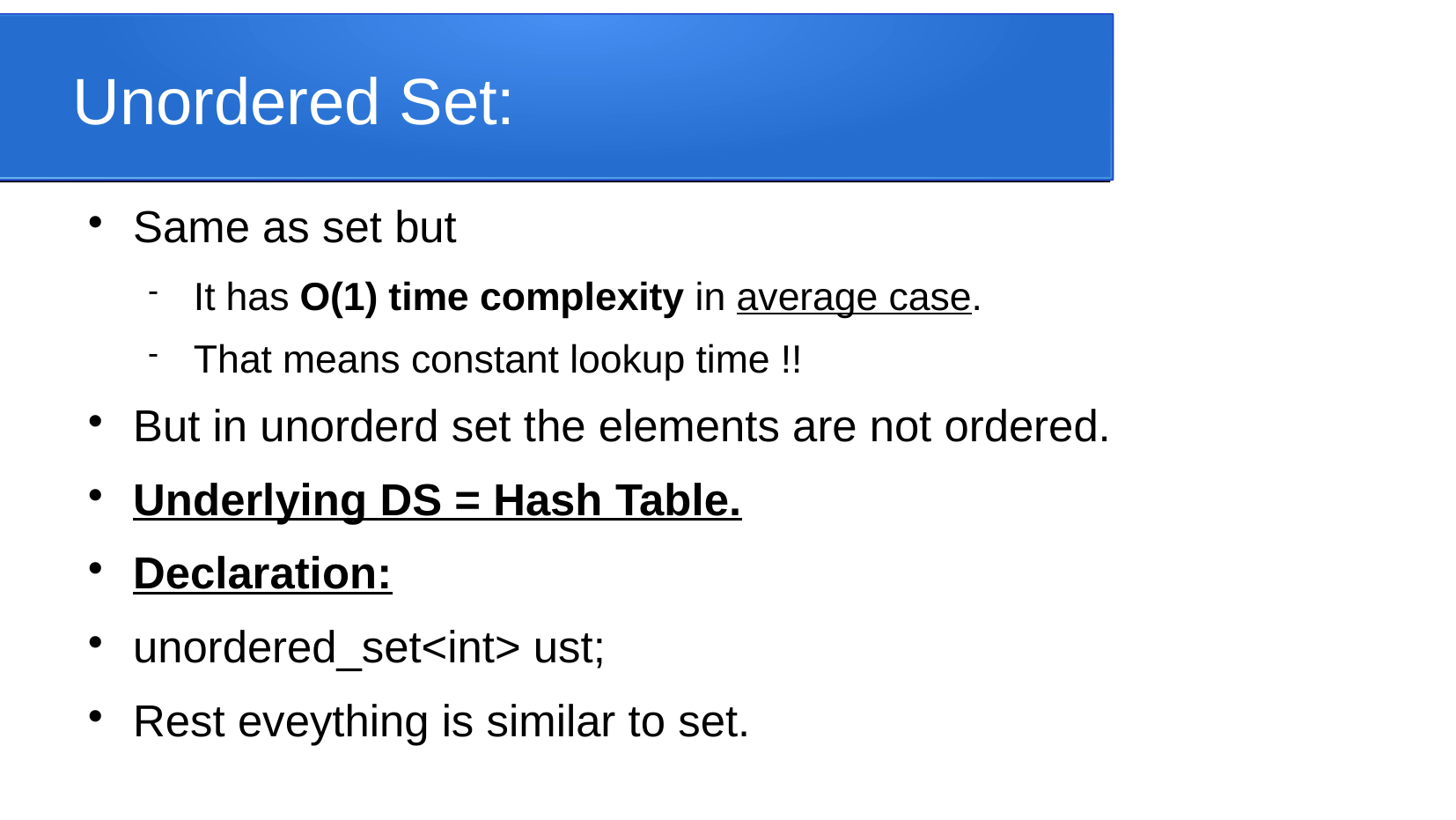

Unordered Set:
Same as set but
It has O(1) time complexity in average case.
That means constant lookup time !!
But in unorderd set the elements are not ordered.
Underlying DS = Hash Table.
Declaration:
unordered_set<int> ust;
Rest eveything is similar to set.